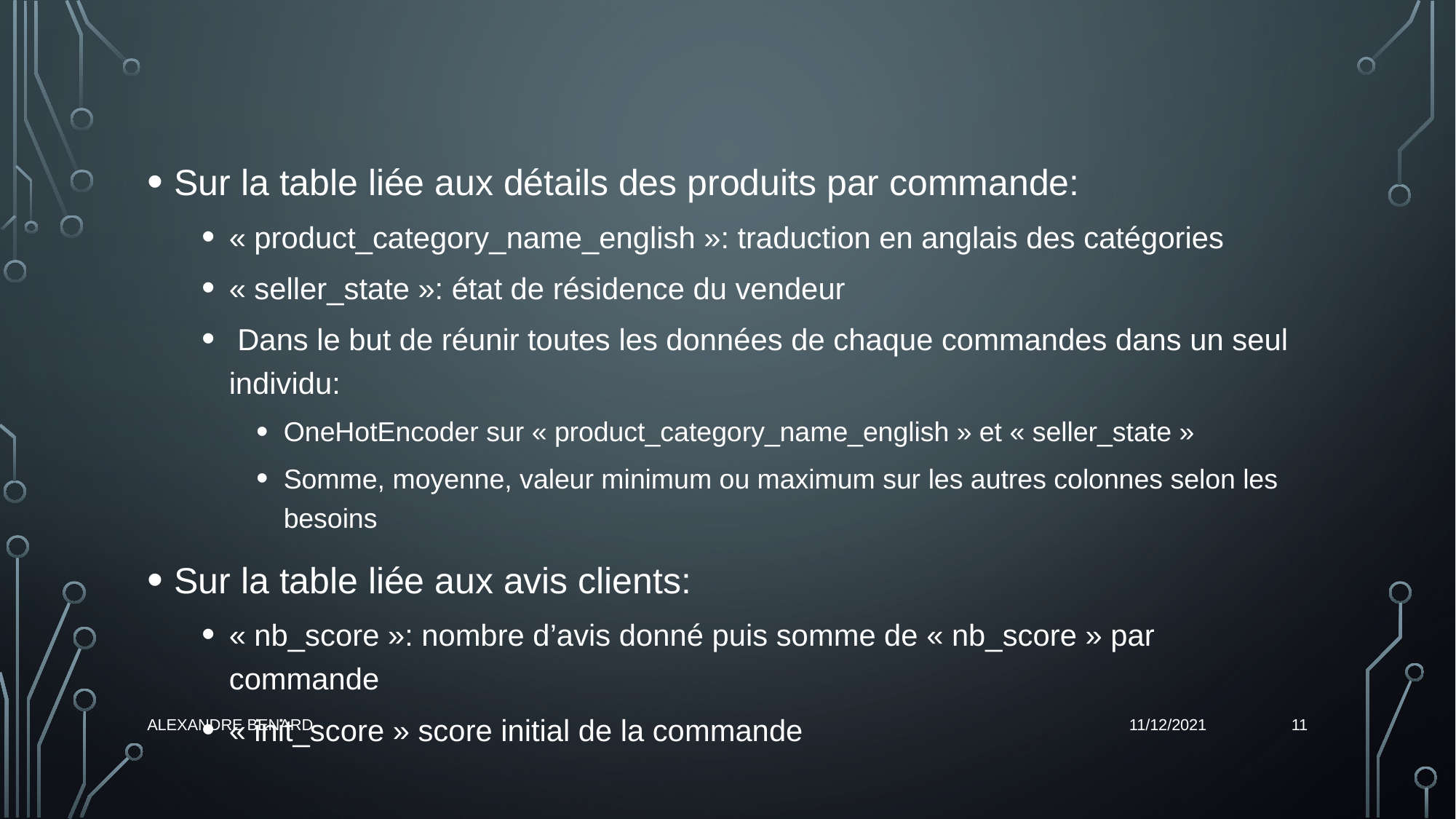

#
Sur la table liée aux détails des produits par commande:
« product_category_name_english »: traduction en anglais des catégories
« seller_state »: état de résidence du vendeur
 Dans le but de réunir toutes les données de chaque commandes dans un seul individu:
OneHotEncoder sur « product_category_name_english » et « seller_state »
Somme, moyenne, valeur minimum ou maximum sur les autres colonnes selon les besoins
Sur la table liée aux avis clients:
« nb_score »: nombre d’avis donné puis somme de « nb_score » par commande
« init_score » score initial de la commande

11
Alexandre BENARD
11/12/2021